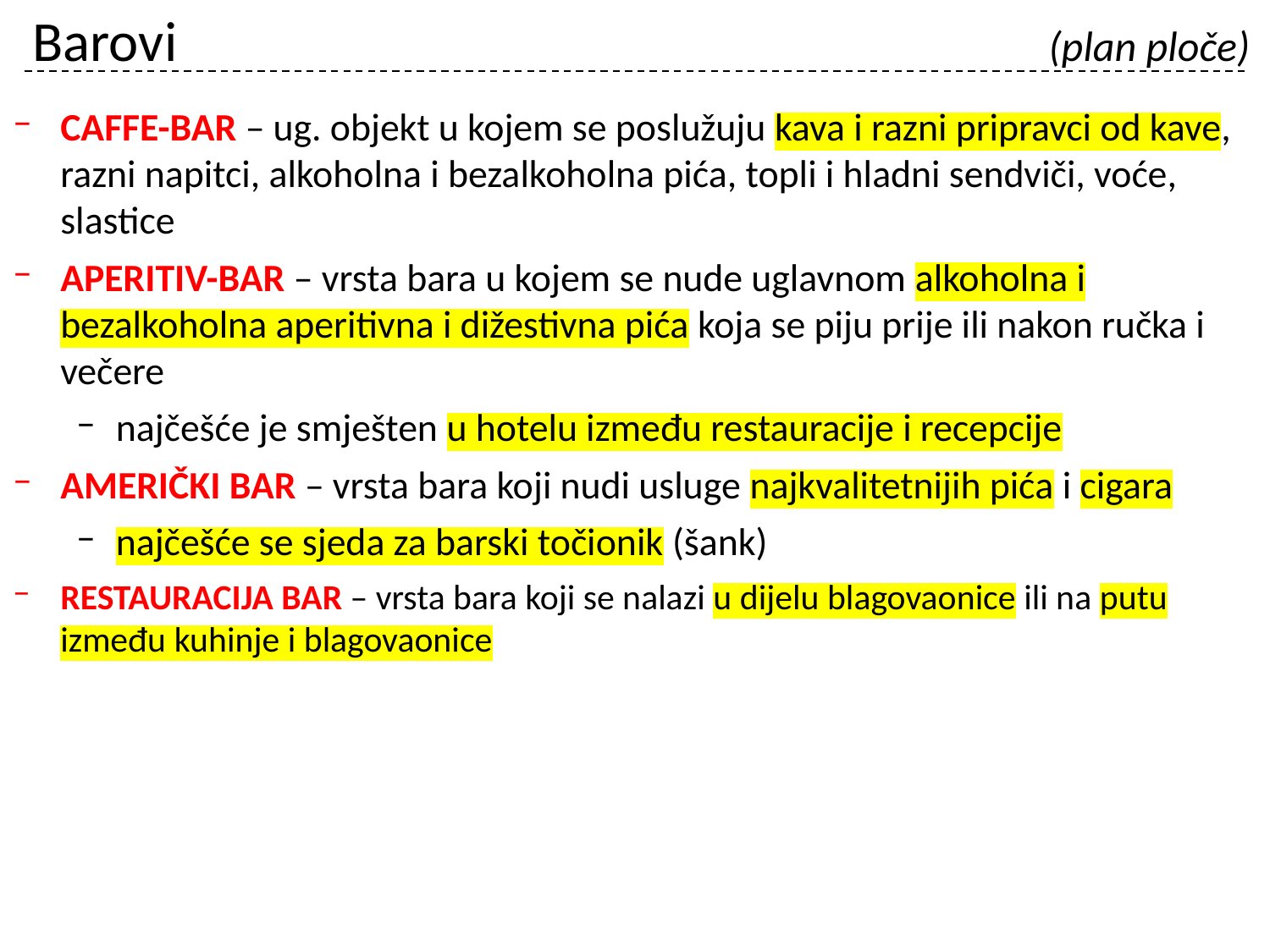

# Barovi							(plan ploče)
CAFFE-BAR – ug. objekt u kojem se poslužuju kava i razni pripravci od kave, razni napitci, alkoholna i bezalkoholna pića, topli i hladni sendviči, voće, slastice
APERITIV-BAR – vrsta bara u kojem se nude uglavnom alkoholna i bezalkoholna aperitivna i dižestivna pića koja se piju prije ili nakon ručka i večere
najčešće je smješten u hotelu između restauracije i recepcije
AMERIČKI BAR – vrsta bara koji nudi usluge najkvalitetnijih pića i cigara
najčešće se sjeda za barski točionik (šank)
RESTAURACIJA BAR – vrsta bara koji se nalazi u dijelu blagovaonice ili na putu između kuhinje i blagovaonice